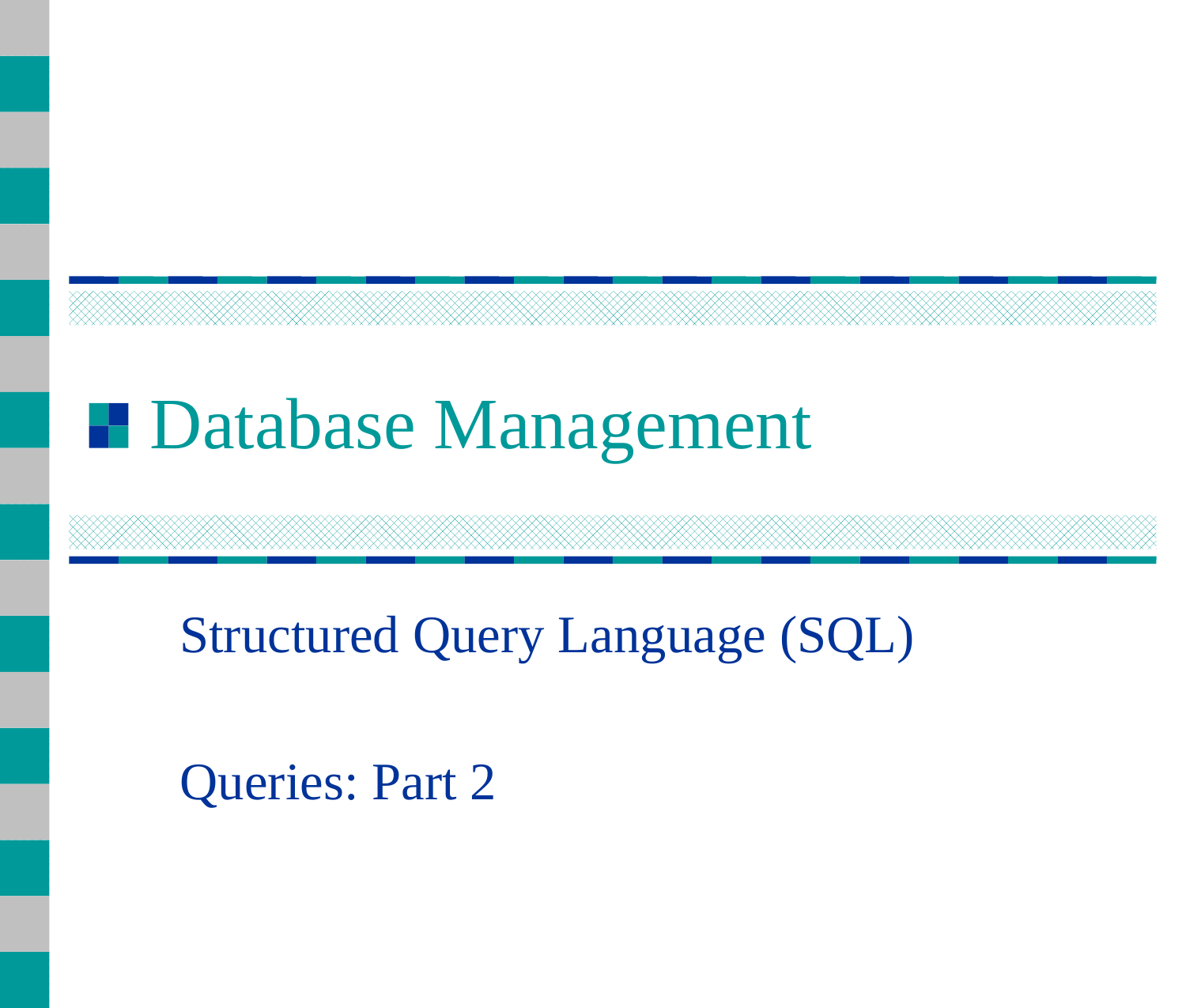

# Database Management
Structured Query Language (SQL)

Queries: Part 2